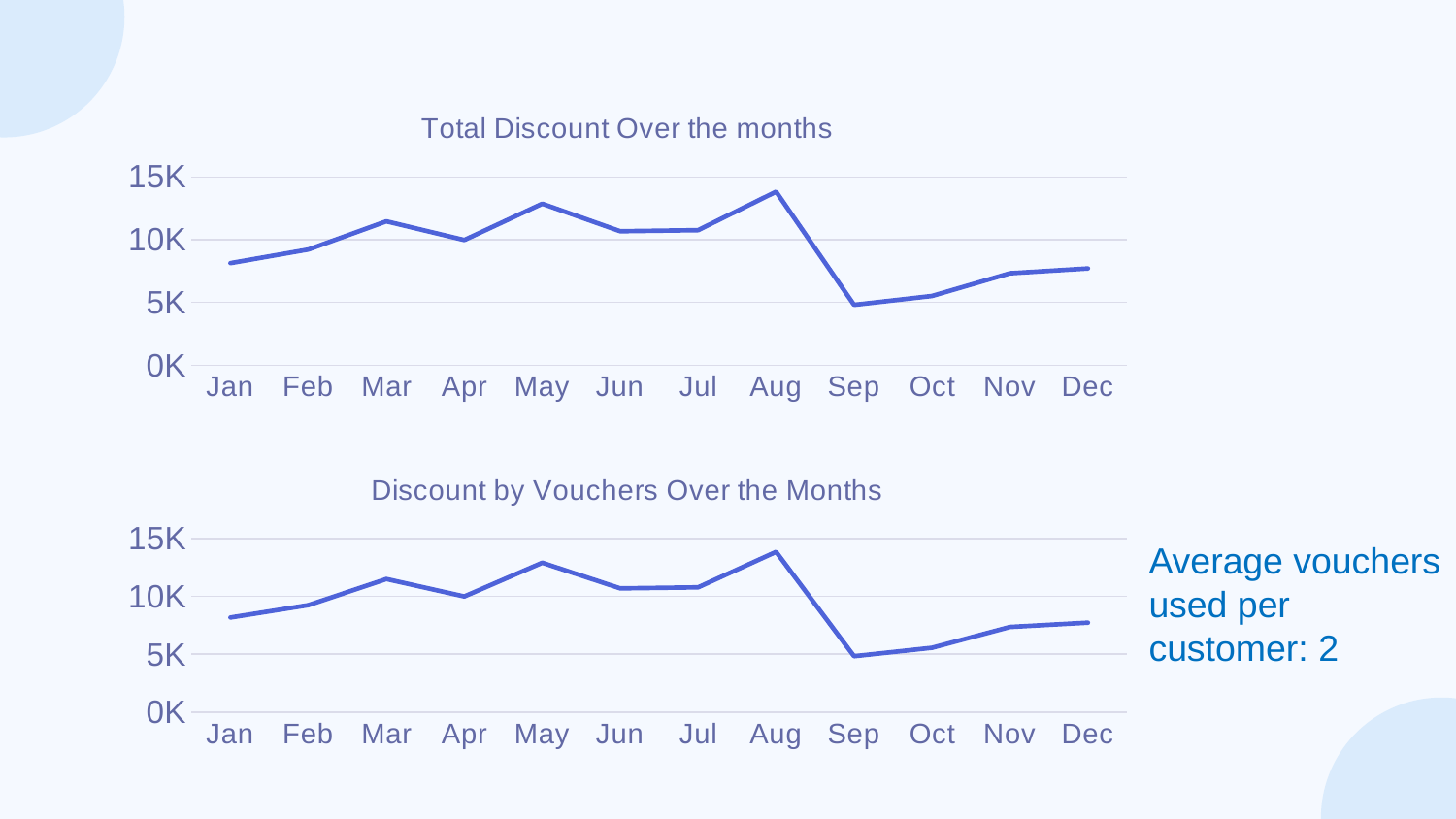

### Chart: Total Discount Over the months

| Category |  |
|---|---|
| Jan | 8130.0 |
| Feb | 9220.0 |
| Mar | 11463.0 |
| Apr | 9975.0 |
| May | 12863.0 |
| Jun | 10675.0 |
| Jul | 10759.0 |
| Aug | 13822.0 |
| Sep | 4810.0 |
| Oct | 5515.0 |
| Nov | 7322.0 |
| Dec | 7705.0 |

### Chart: Discount by Vouchers Over the Months

| Category | Total |
|---|---|
| Jan | 8173.0 |
| Feb | 9243.0 |
| Mar | 11510.0 |
| Apr | 10003.0 |
| May | 12915.0 |
| Jun | 10698.0 |
| Jul | 10788.0 |
| Aug | 13857.0 |
| Sep | 4827.0 |
| Oct | 5554.0 |
| Nov | 7355.0 |
| Dec | 7727.0 |
Average vouchers used per customer: 2